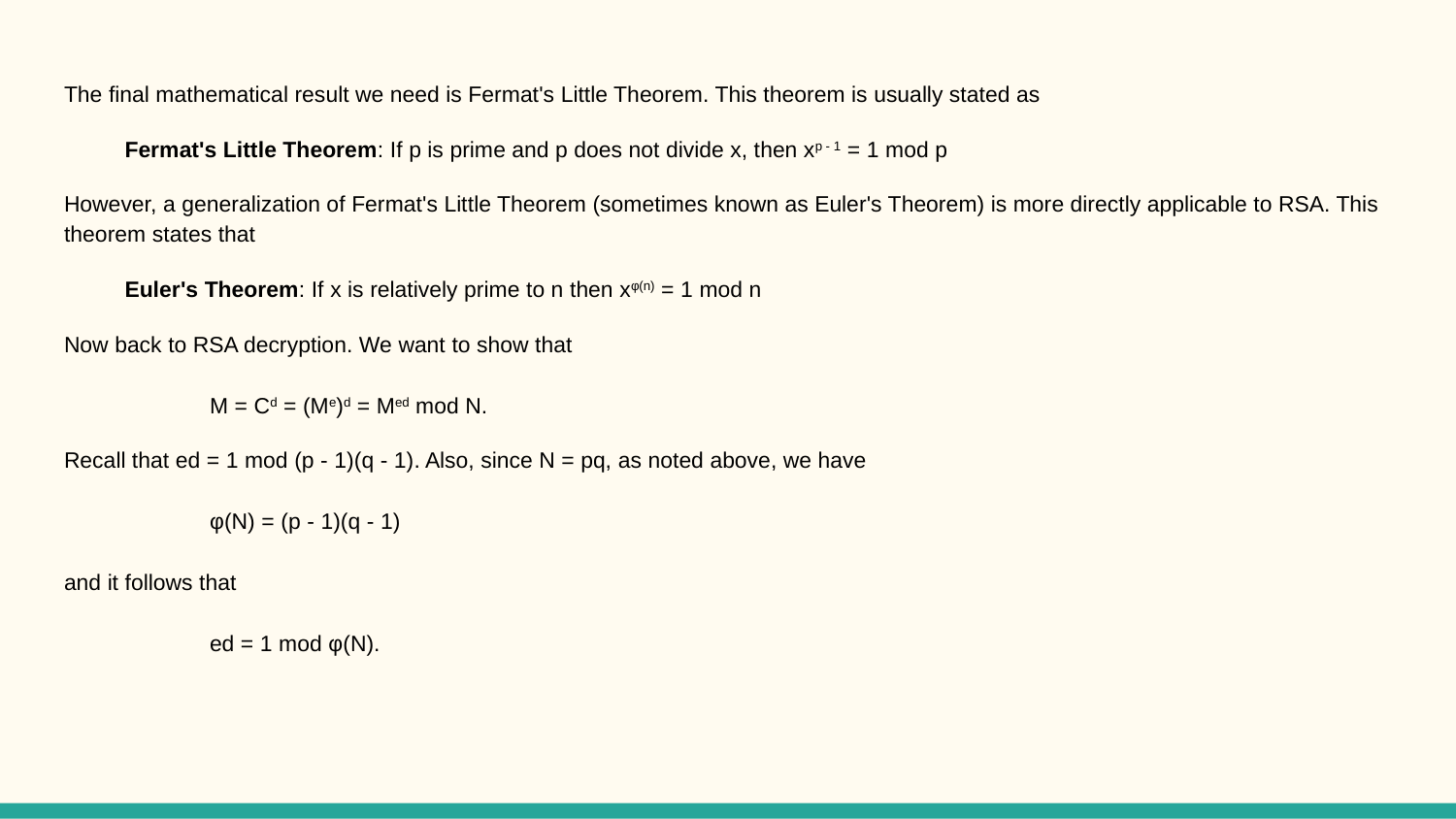

The final mathematical result we need is Fermat's Little Theorem. This theorem is usually stated as
Fermat's Little Theorem: If p is prime and p does not divide x, then xp - 1 = 1 mod p
However, a generalization of Fermat's Little Theorem (sometimes known as Euler's Theorem) is more directly applicable to RSA. This theorem states that
Euler's Theorem: If x is relatively prime to n then xφ(n) = 1 mod n
Now back to RSA decryption. We want to show that
  	M = Cd = (Me)d = Med mod N.
Recall that ed = 1 mod (p - 1)(q - 1). Also, since N = pq, as noted above, we have
  	φ(N) = (p - 1)(q - 1)
and it follows that
  	ed = 1 mod φ(N).